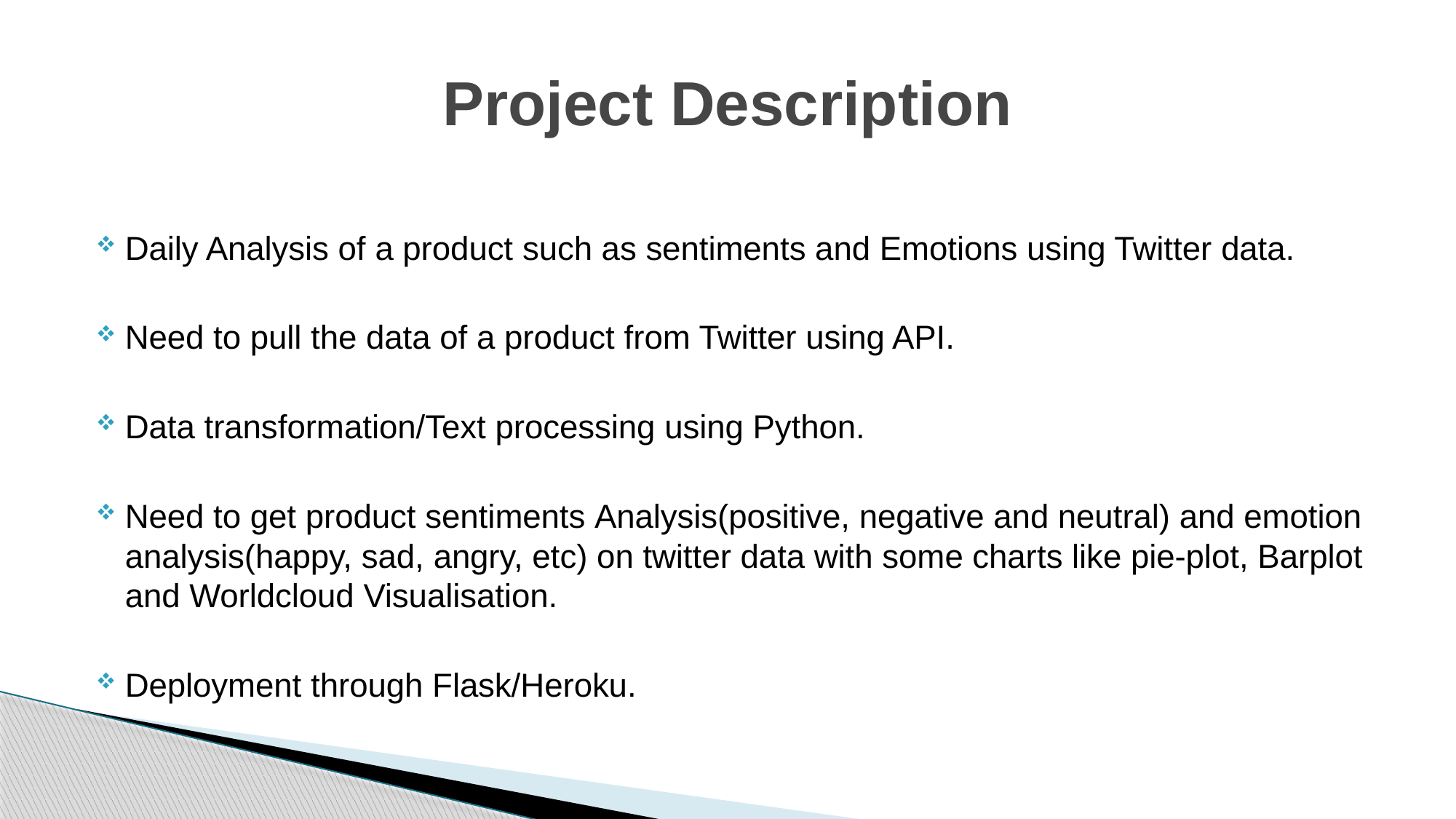

# Project Description

Daily Analysis of a product such as sentiments and Emotions using Twitter data.

Need to pull the data of a product from Twitter using API.

Data transformation/Text processing using Python.

Need to get product sentiments Analysis(positive, negative and neutral) and emotion analysis(happy, sad, angry, etc) on twitter data with some charts like pie-plot, Barplot and Worldcloud Visualisation.

Deployment through Flask/Heroku.